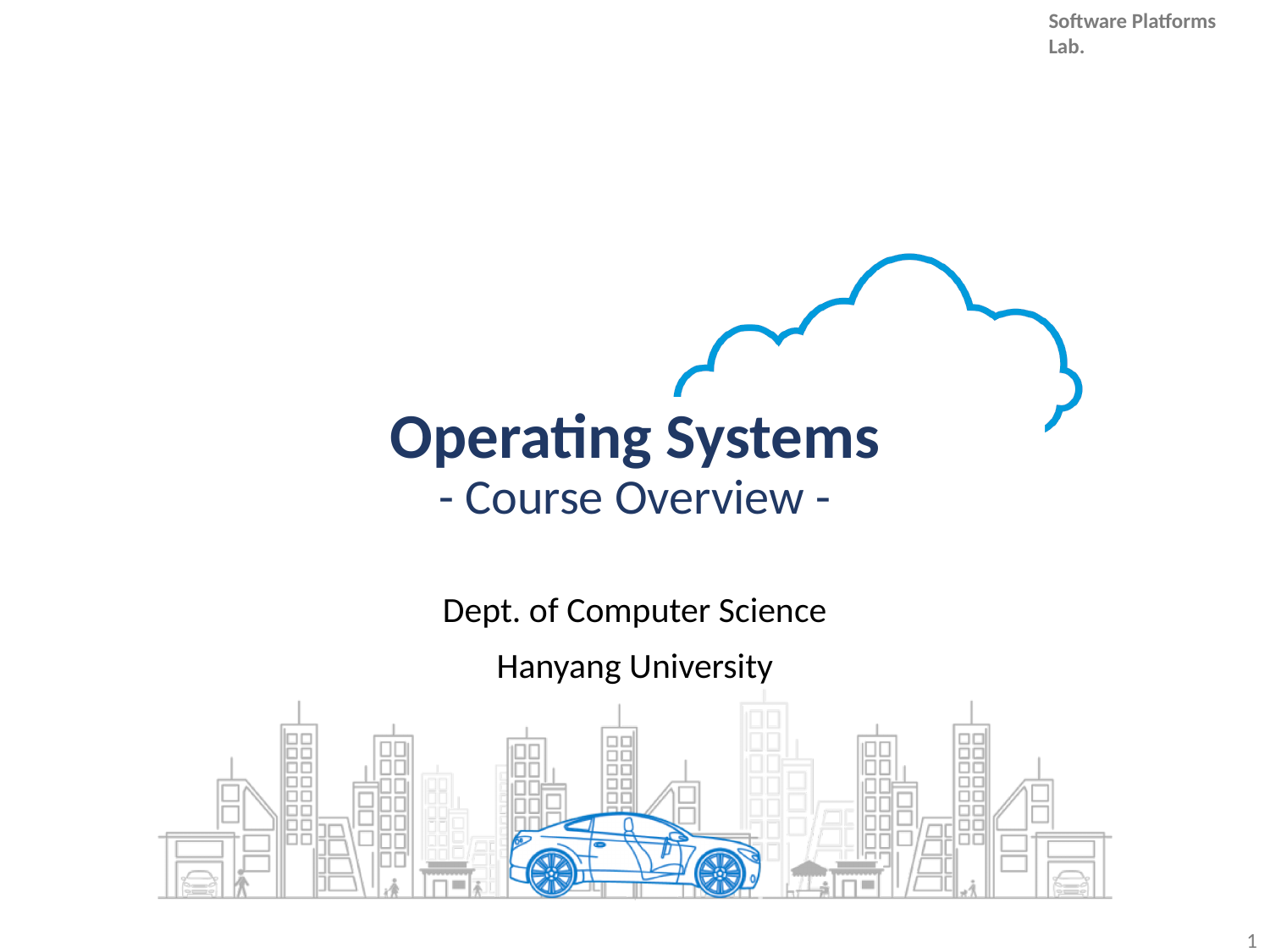

# Operating Systems - Course Overview -
Dept. of Computer Science
Hanyang University